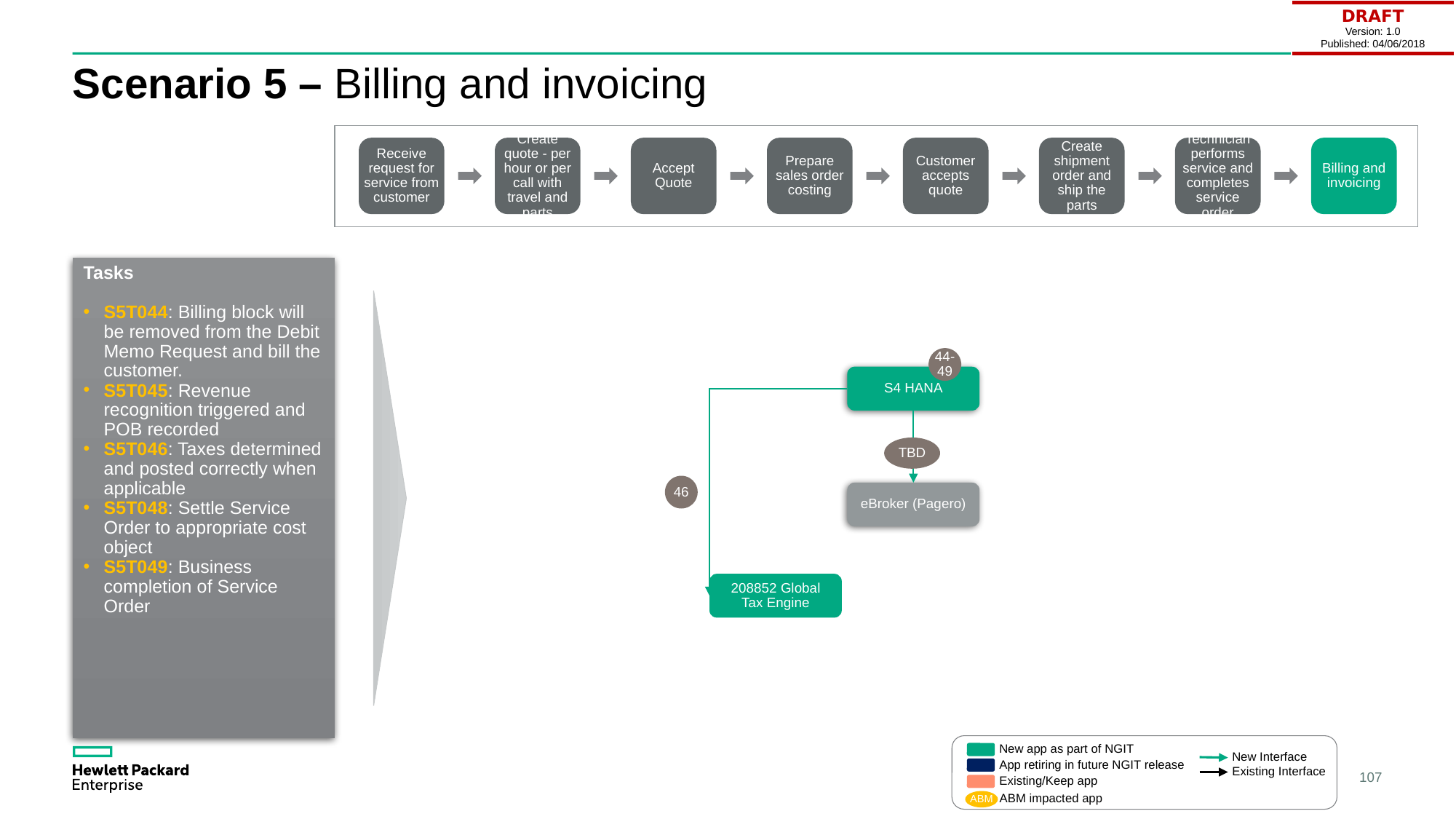

| DRAFT Version: 1.0 Published: 04/06/2018 |
| --- |
# Scenario 5 – Billing and invoicing

Receive request for service from customer
Create quote - per hour or per call with travel and parts
Accept Quote
Prepare sales order costing
Customer accepts quote
Create shipment order and ship the parts
Technician performs service and completes service order
Billing and invoicing

Tasks

S5T044: Billing block will be removed from the Debit Memo Request and bill the customer.
S5T045: Revenue recognition triggered and POB recorded
S5T046: Taxes determined and posted correctly when applicable
S5T048: Settle Service Order to appropriate cost object
S5T049: Business completion of Service Order
44-49
S4 HANA
TBD
46

eBroker (Pagero)
208852 Global Tax Engine

New app as part of NGIT

New Interface
App retiring in future NGIT release

Existing Interface
Existing/Keep app

ABM impacted app
ABM
107